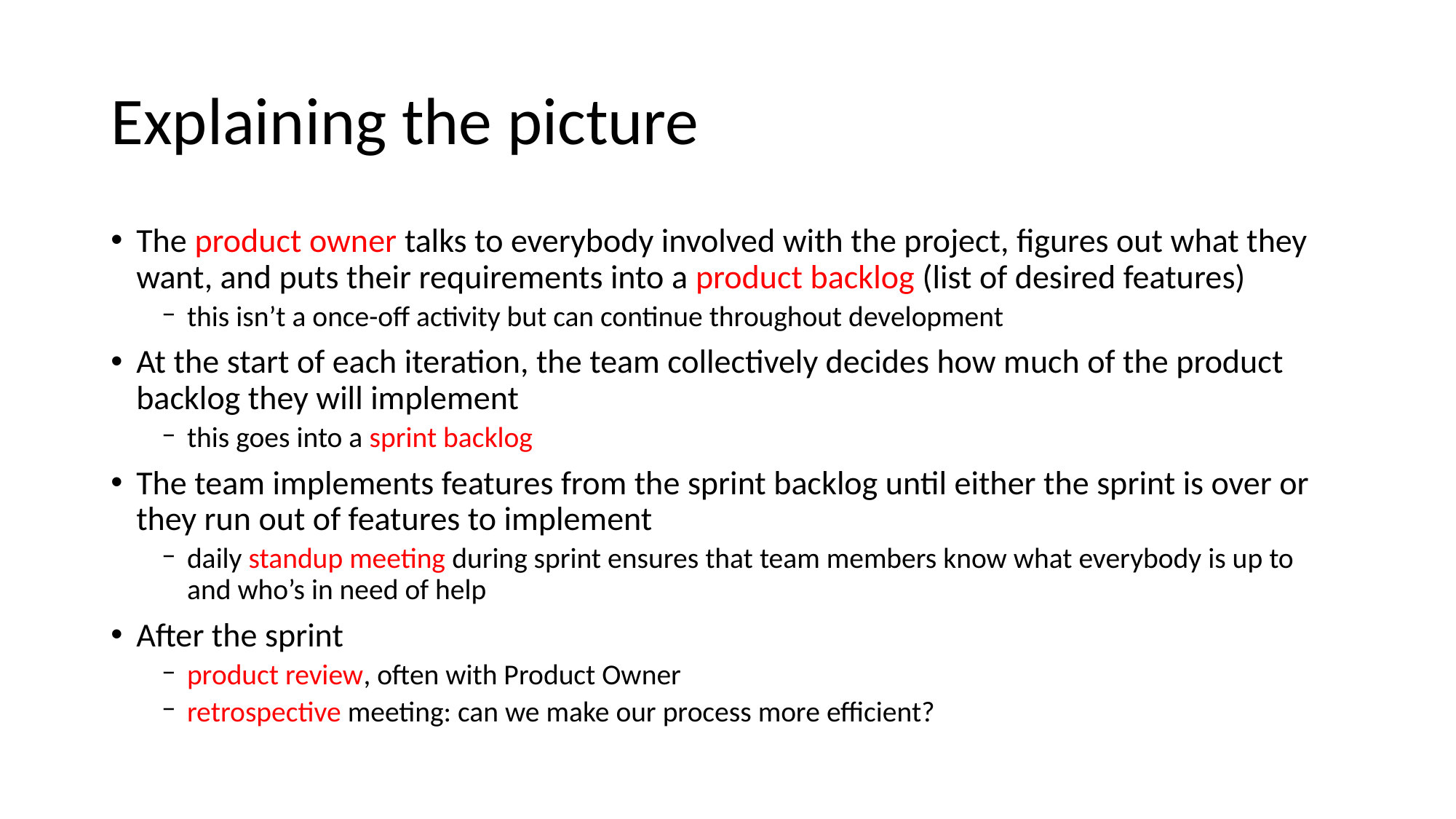

# Explaining the picture
The product owner talks to everybody involved with the project, figures out what they want, and puts their requirements into a product backlog (list of desired features)
this isn’t a once-off activity but can continue throughout development
At the start of each iteration, the team collectively decides how much of the product backlog they will implement
this goes into a sprint backlog
The team implements features from the sprint backlog until either the sprint is over or they run out of features to implement
daily standup meeting during sprint ensures that team members know what everybody is up to and who’s in need of help
After the sprint
product review, often with Product Owner
retrospective meeting: can we make our process more efficient?